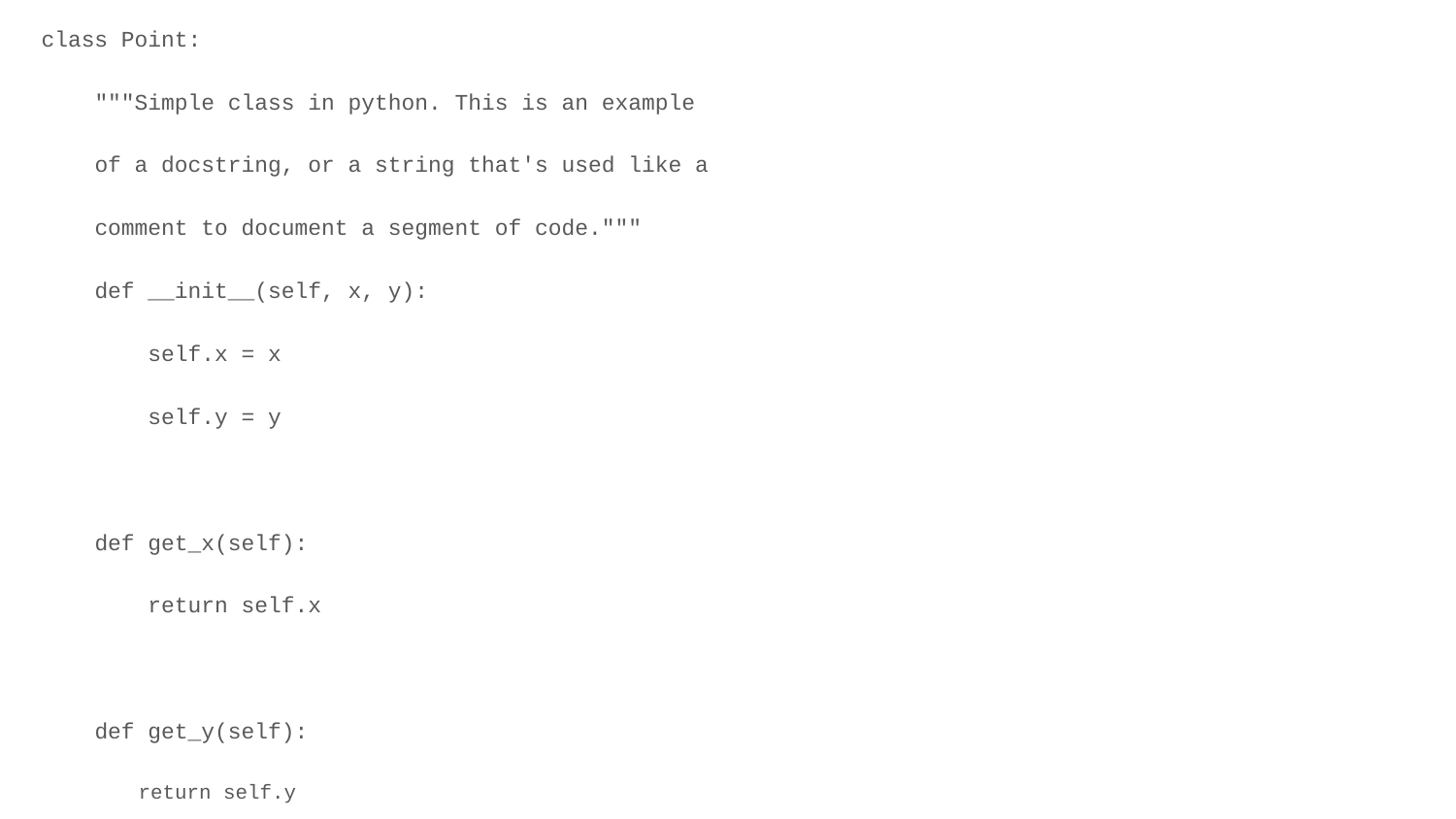

class Point:
    """Simple class in python. This is an example
    of a docstring, or a string that's used like a
    comment to document a segment of code."""
    def __init__(self, x, y):
        self.x = x
        self.y = y

    def get_x(self):
        return self.x

    def get_y(self):
        return self.y